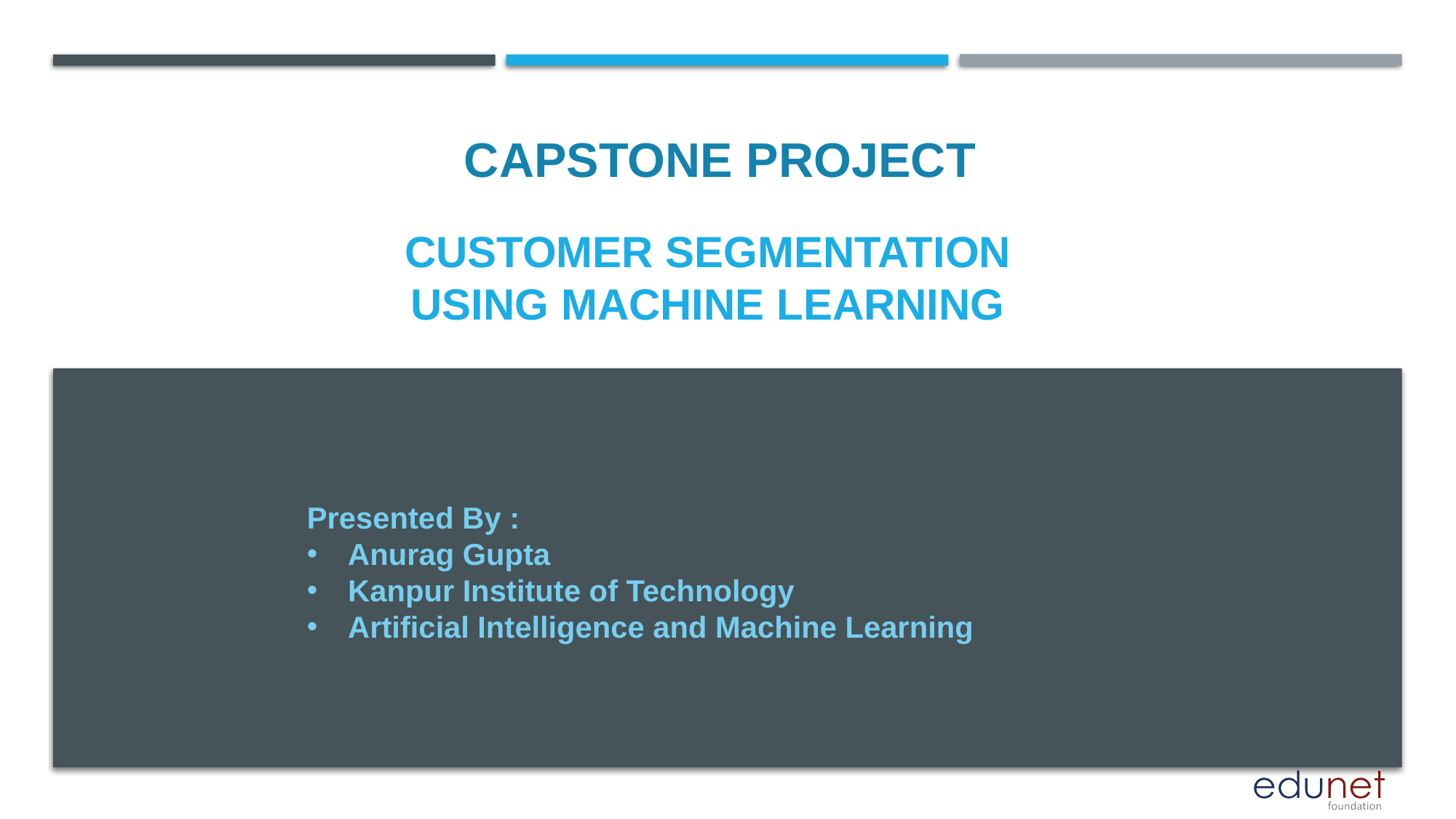

CAPSTONE PROJECT
# Customer Segmentation using Machine learning
Presented By :
Anurag Gupta
Kanpur Institute of Technology
Artificial Intelligence and Machine Learning